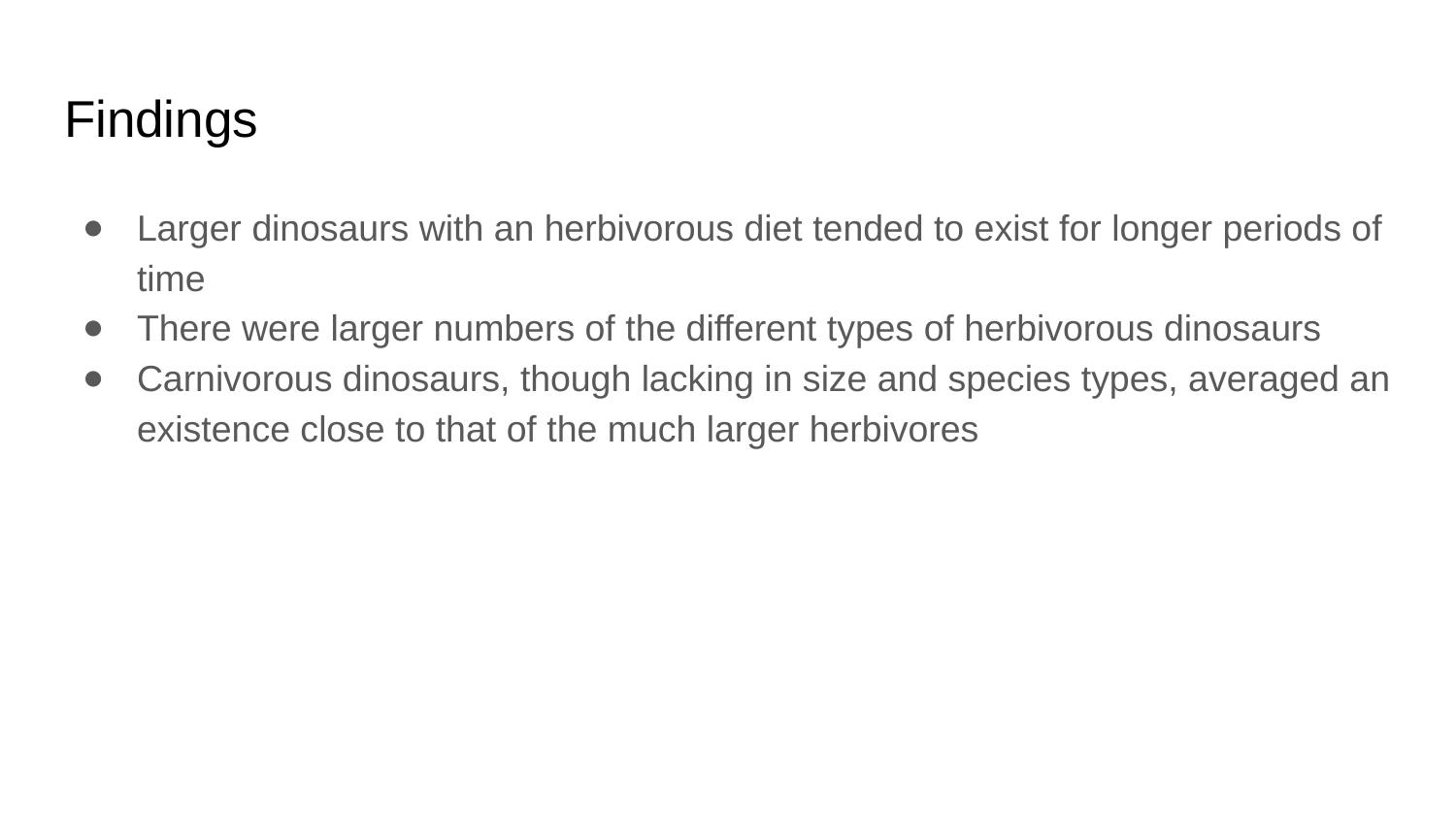

# Findings
Larger dinosaurs with an herbivorous diet tended to exist for longer periods of time
There were larger numbers of the different types of herbivorous dinosaurs
Carnivorous dinosaurs, though lacking in size and species types, averaged an existence close to that of the much larger herbivores